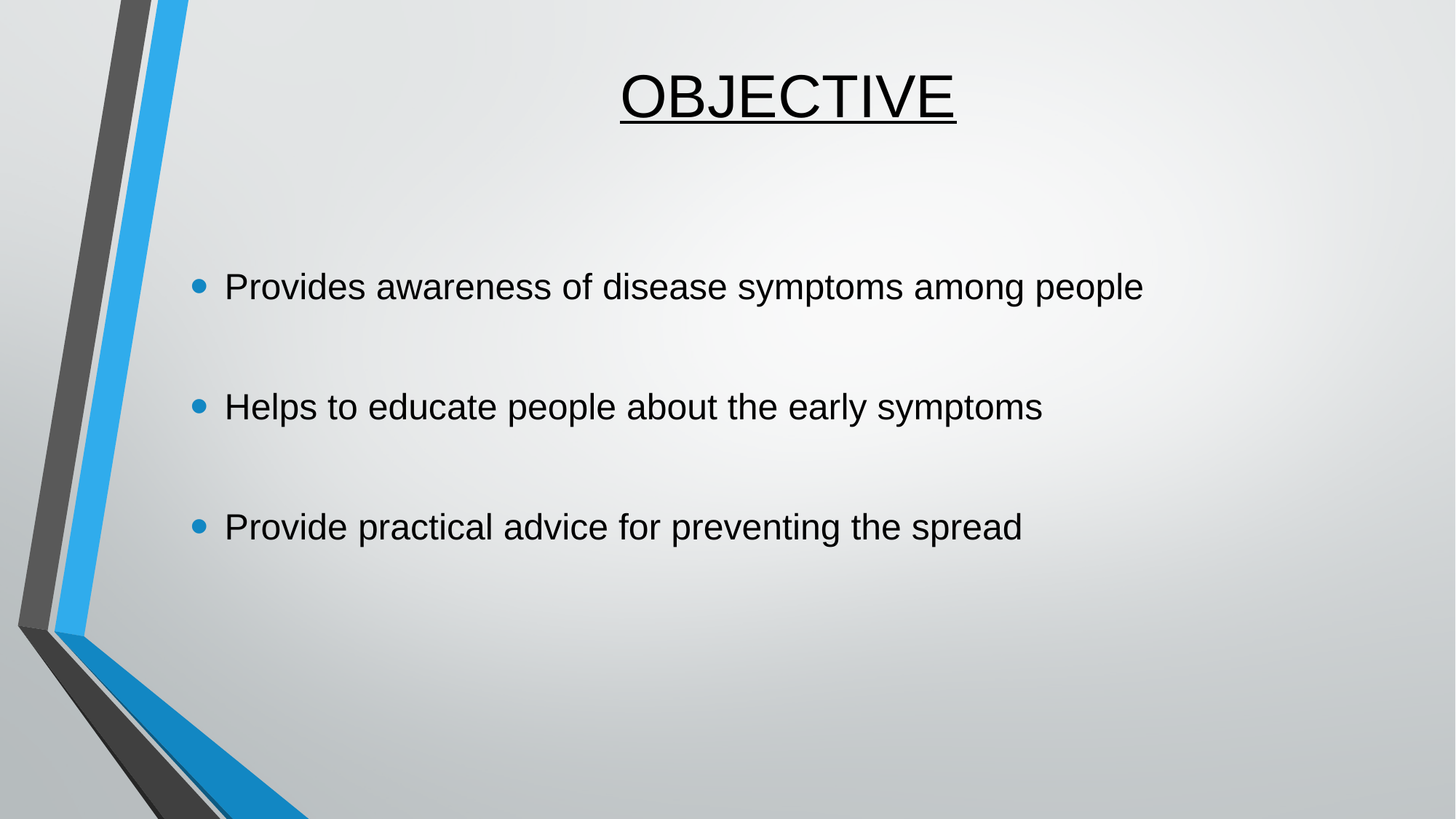

# OBJECTIVE
Provides awareness of disease symptoms among people

Helps to educate people about the early symptoms

Provide practical advice for preventing the spread